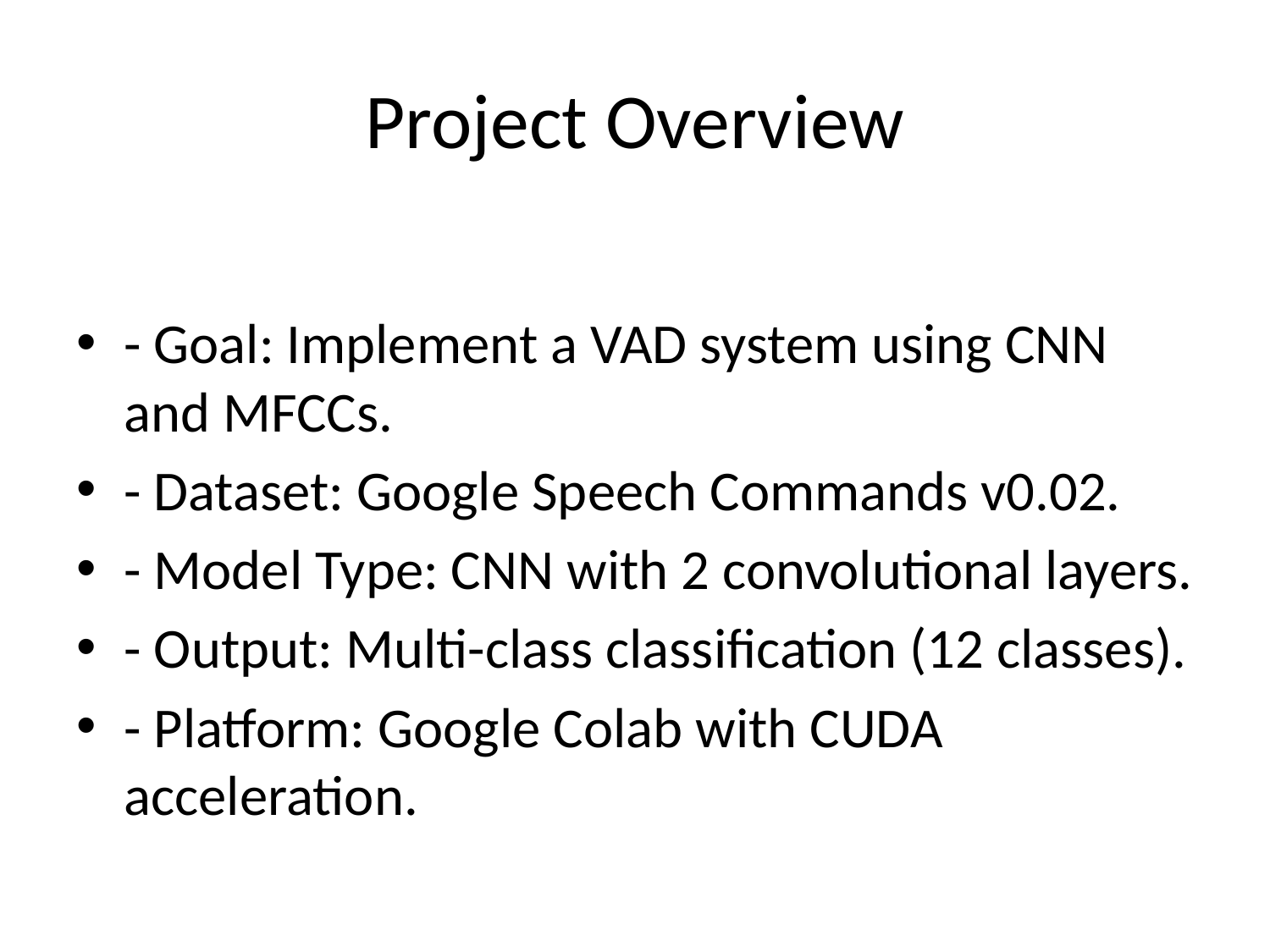

# Project Overview

- Goal: Implement a VAD system using CNN and MFCCs.
- Dataset: Google Speech Commands v0.02.
- Model Type: CNN with 2 convolutional layers.
- Output: Multi-class classification (12 classes).
- Platform: Google Colab with CUDA acceleration.